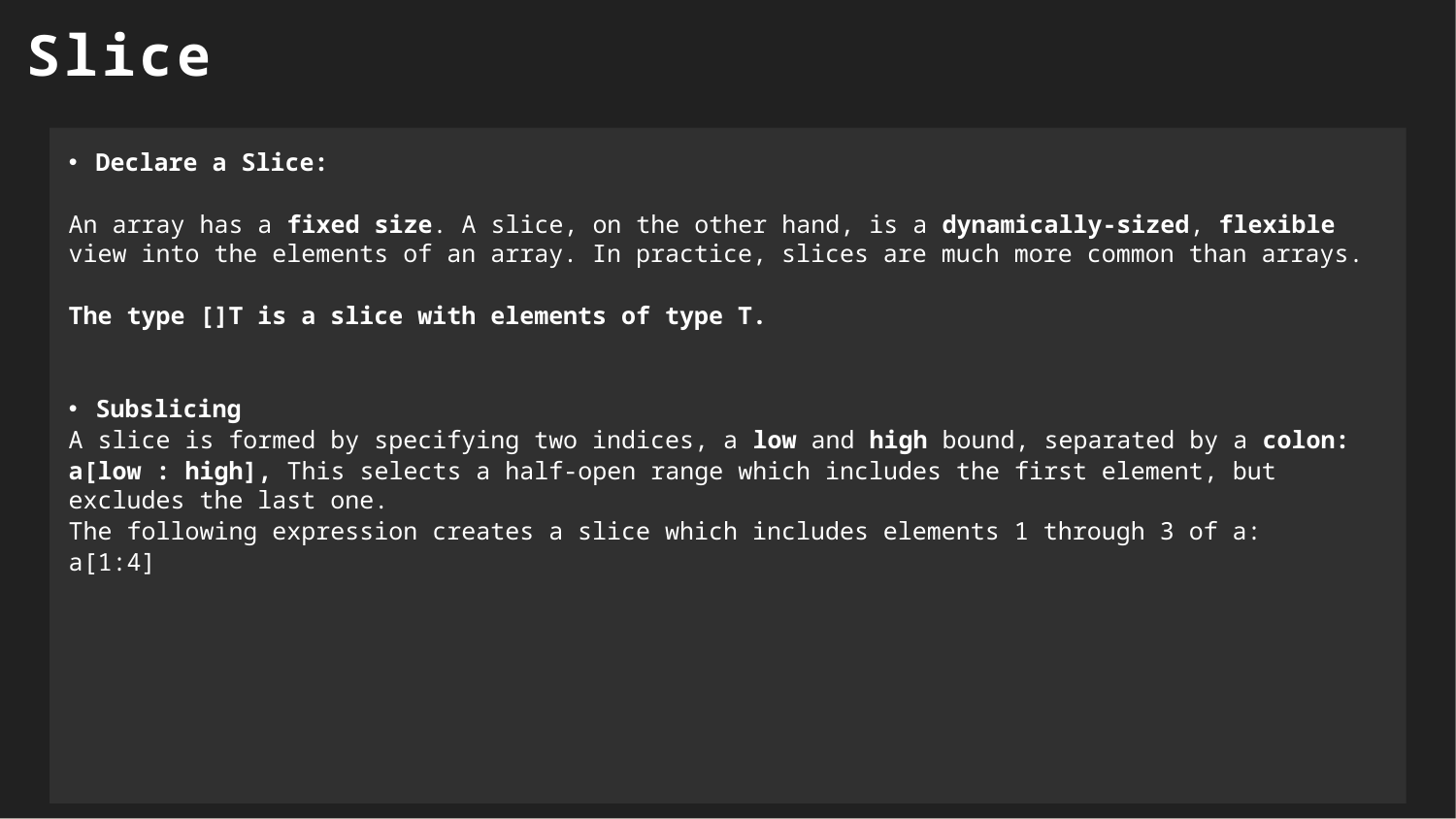

Slice

Declare a Slice:

An array has a fixed size. A slice, on the other hand, is a dynamically-sized, flexible view into the elements of an array. In practice, slices are much more common than arrays.

The type []T is a slice with elements of type T.

Subslicing
A slice is formed by specifying two indices, a low and high bound, separated by a colon:
a[low : high], This selects a half-open range which includes the first element, but excludes the last one.
The following expression creates a slice which includes elements 1 through 3 of a:
a[1:4]